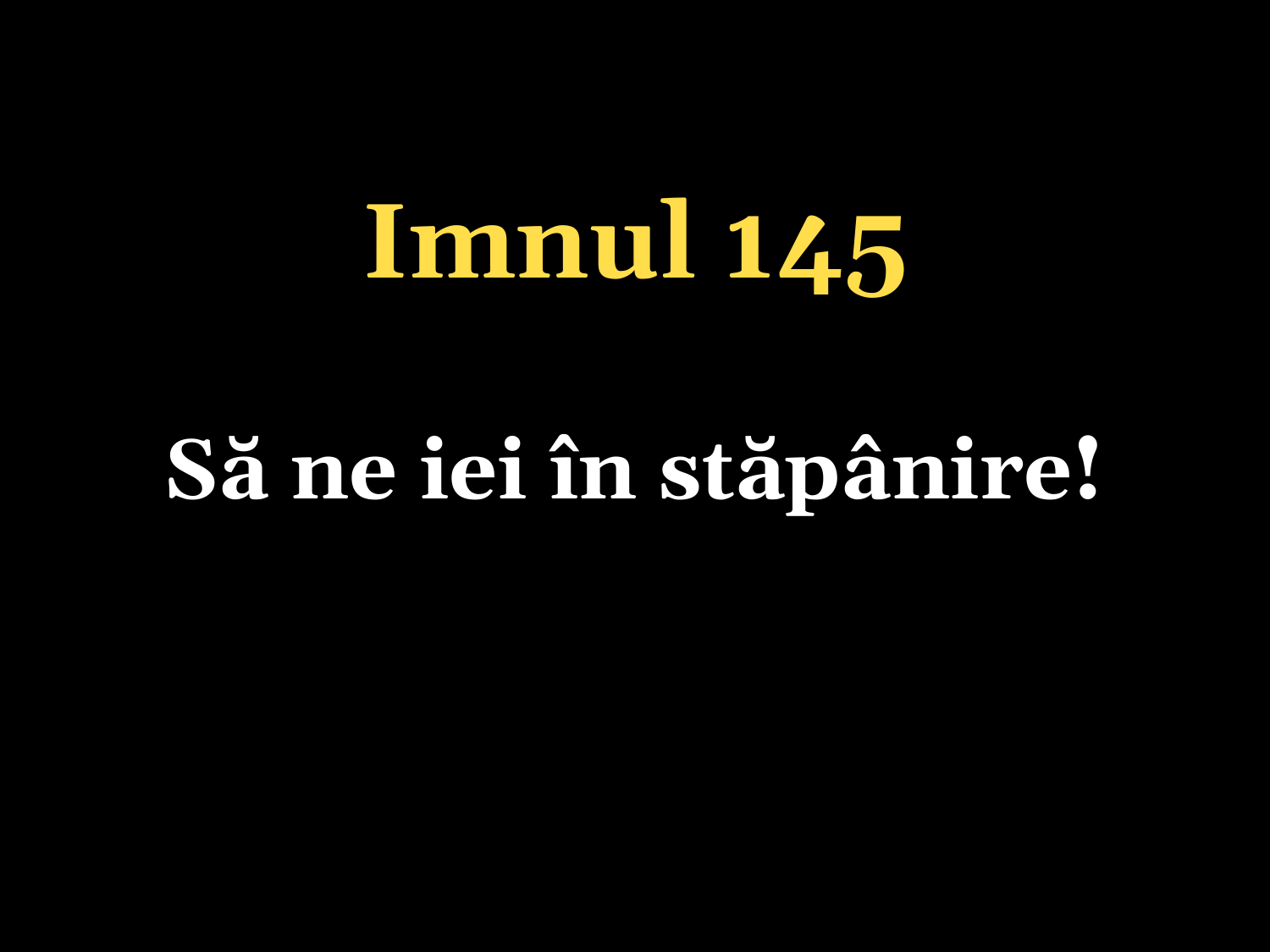

Imnul 145

Să ne iei în stăpânire!
131/920